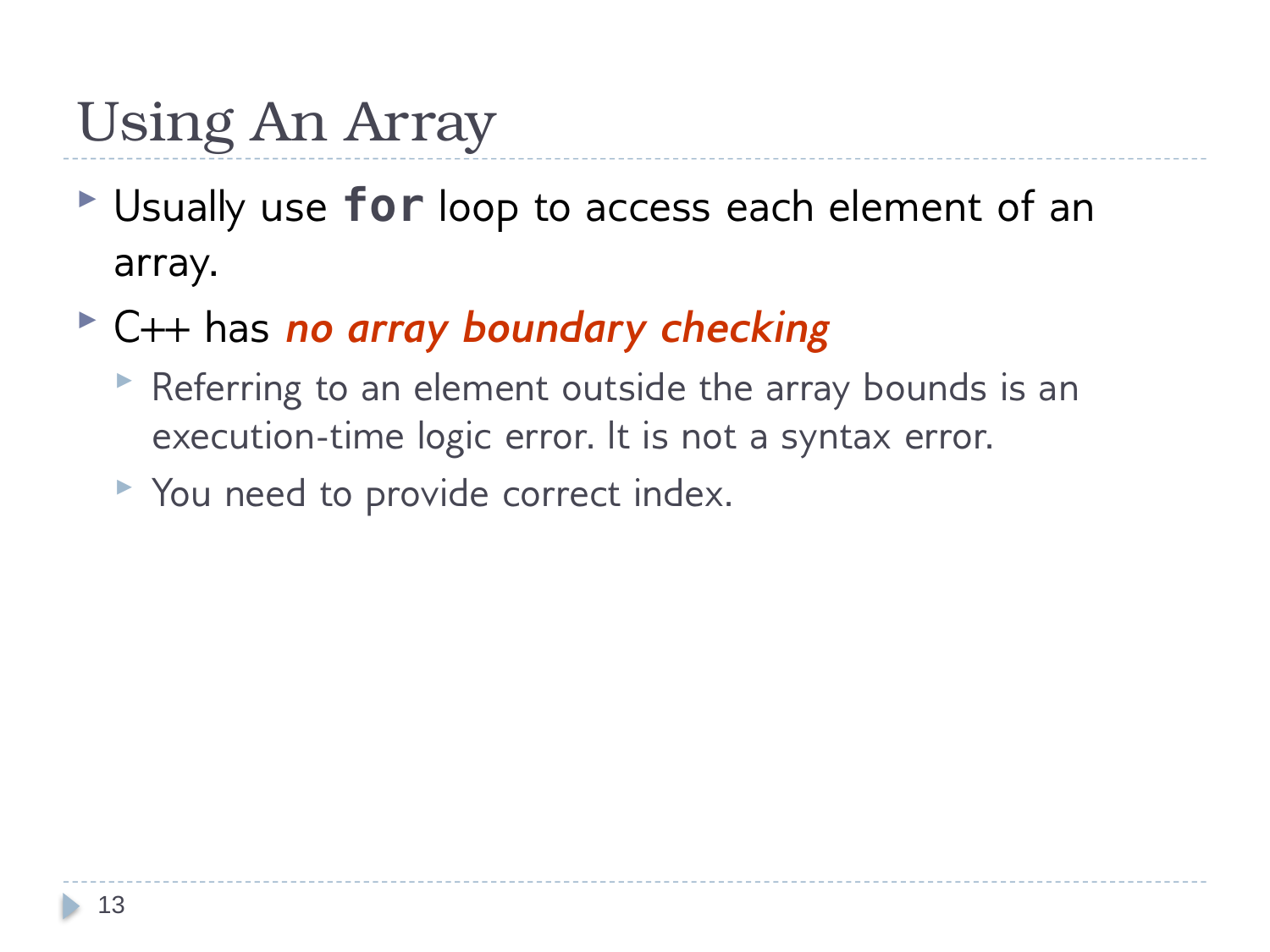

# Using An Array
Usually use for loop to access each element of an array.
C++ has no array boundary checking
Referring to an element outside the array bounds is an execution-time logic error. It is not a syntax error.
You need to provide correct index.

13